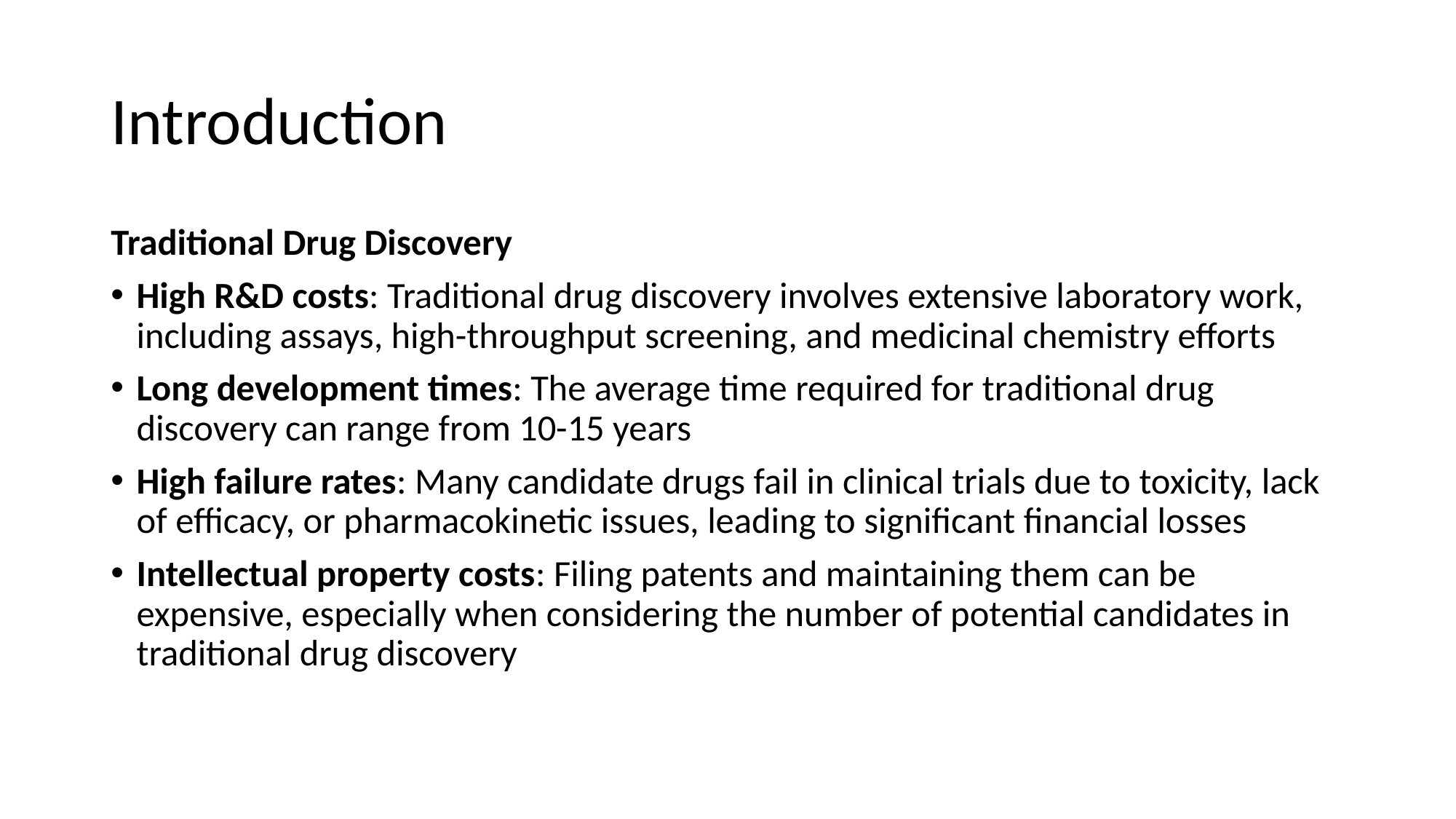

# Introduction
Traditional Drug Discovery
High R&D costs: Traditional drug discovery involves extensive laboratory work, including assays, high-throughput screening, and medicinal chemistry efforts
Long development times: The average time required for traditional drug discovery can range from 10-15 years
High failure rates: Many candidate drugs fail in clinical trials due to toxicity, lack of efficacy, or pharmacokinetic issues, leading to significant financial losses
Intellectual property costs: Filing patents and maintaining them can be expensive, especially when considering the number of potential candidates in traditional drug discovery